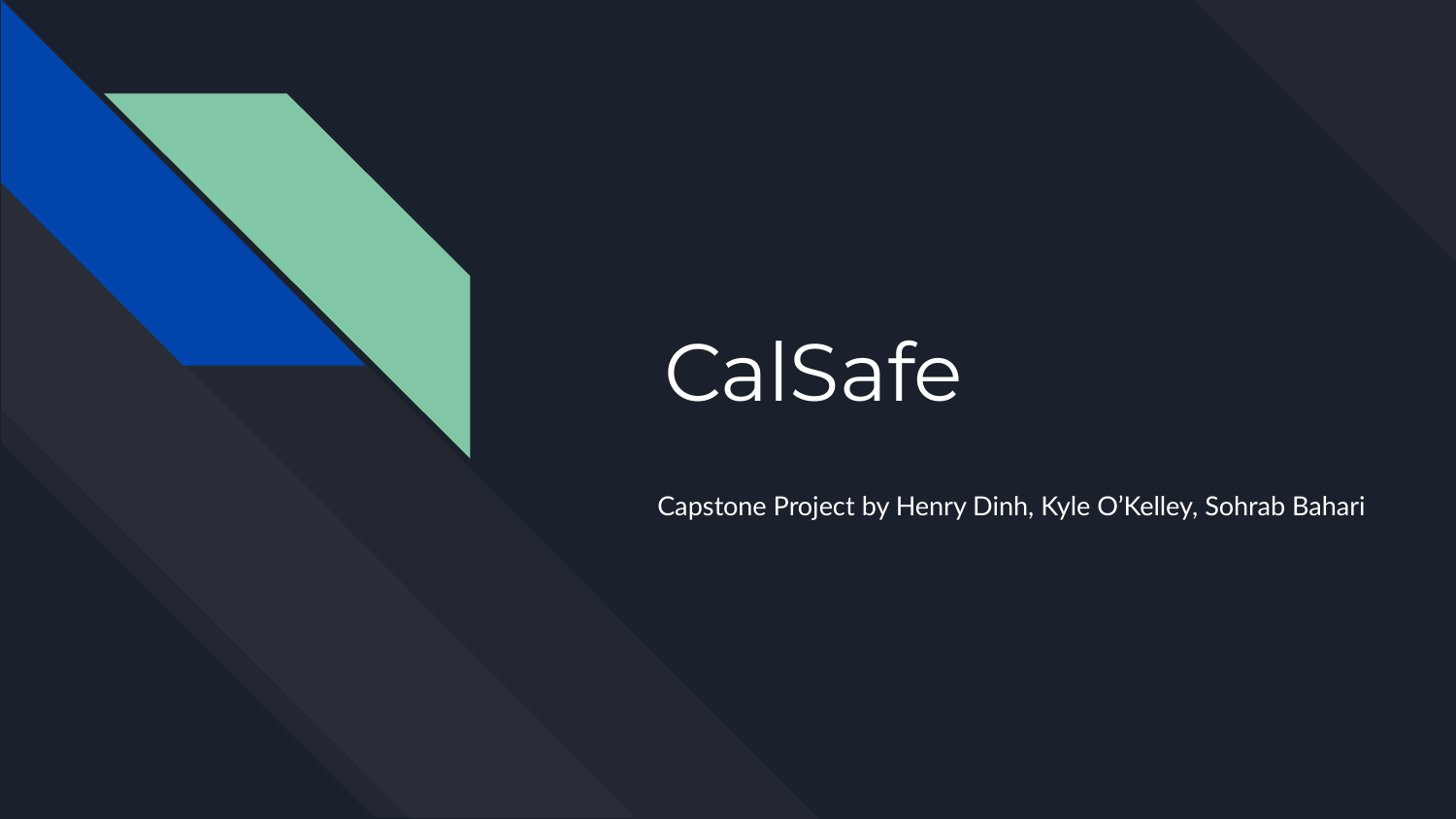

# CalSafe
Capstone Project by Henry Dinh, Kyle O’Kelley, Sohrab Bahari